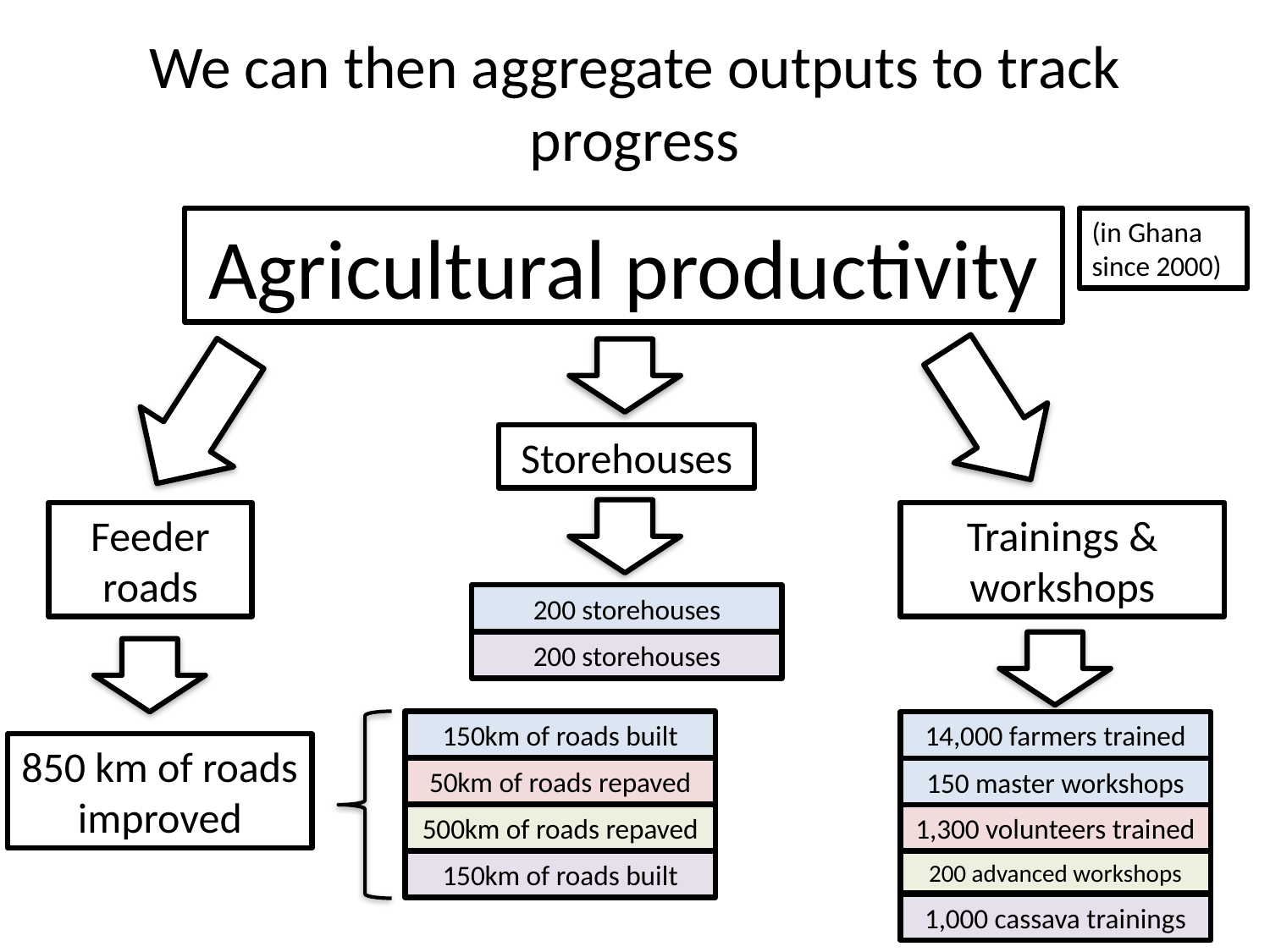

# We can then aggregate outputs to track progress
Agricultural productivity
(in Ghana since 2000)

Feeder roads
Trainings & workshops

Storehouses

200 storehouses
200 storehouses

150km of roads built
14,000 farmers trained
850 km of roads improved
50km of roads repaved
150 master workshops
500km of roads repaved
1,300 volunteers trained
200 advanced workshops
150km of roads built
1,000 cassava trainings